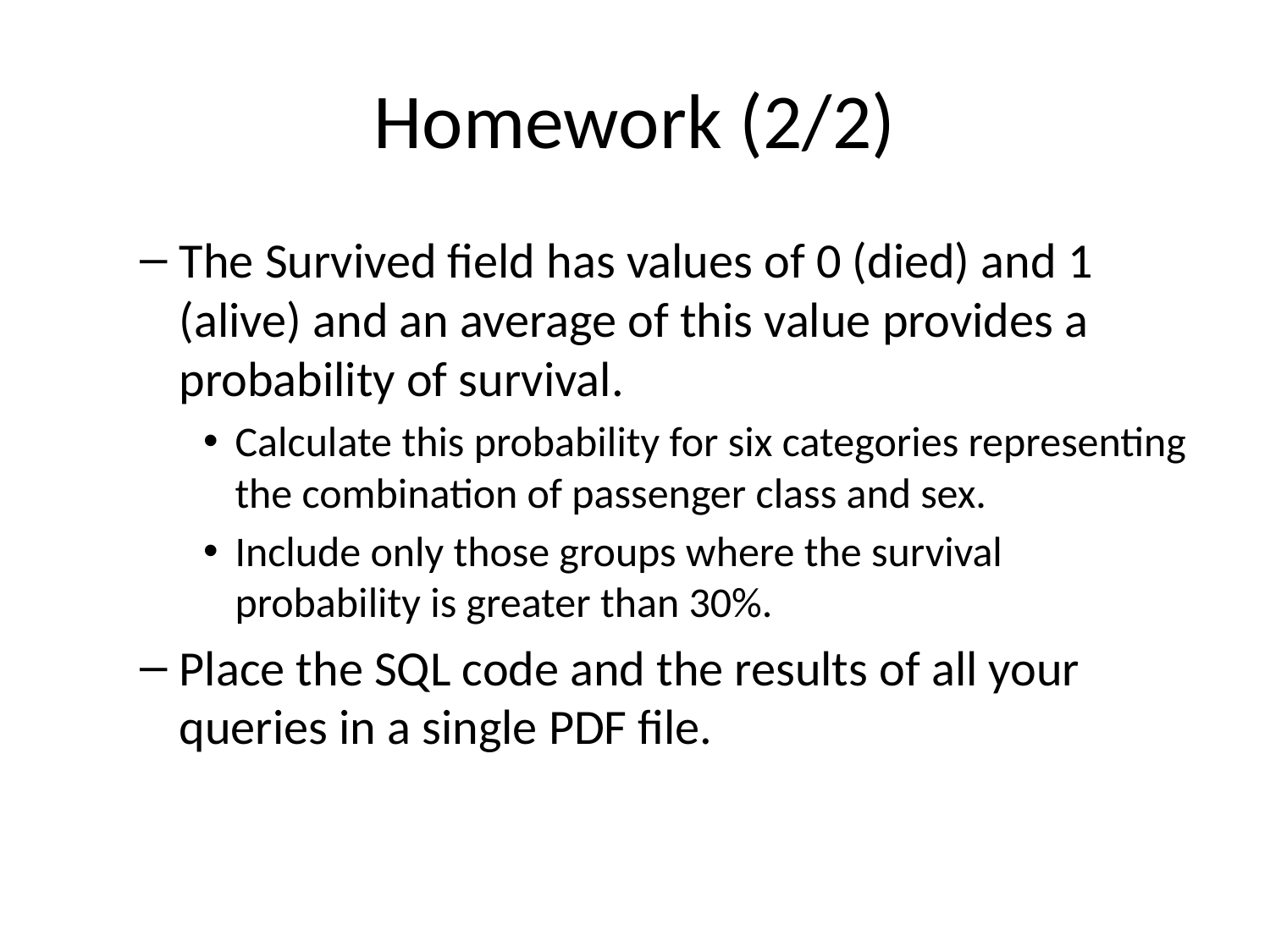

# Homework (2/2)
The Survived field has values of 0 (died) and 1 (alive) and an average of this value provides a probability of survival.
Calculate this probability for six categories representing the combination of passenger class and sex.
Include only those groups where the survival probability is greater than 30%.
Place the SQL code and the results of all your queries in a single PDF file.